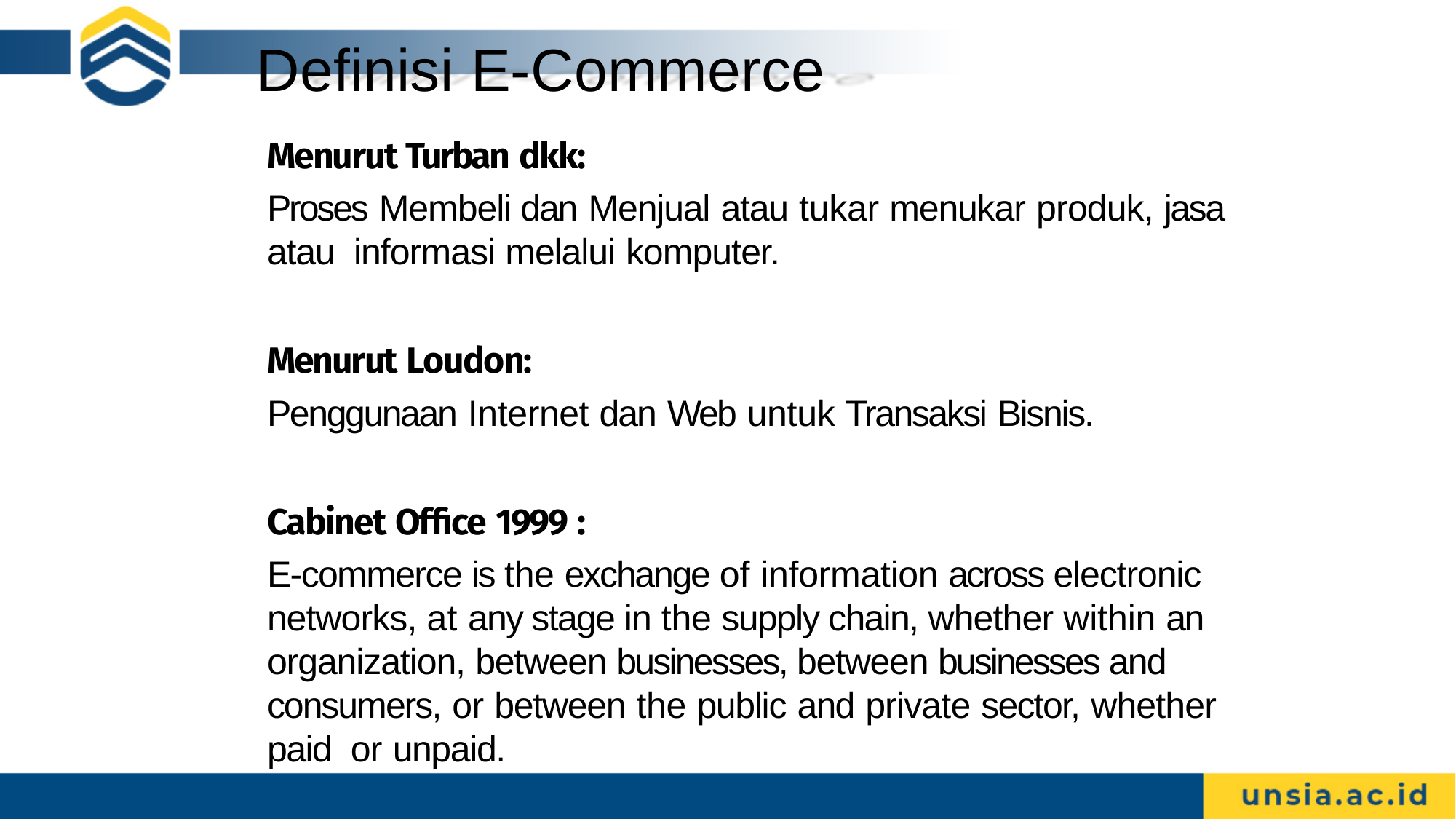

# Definisi E-Commerce
Menurut Turban dkk:
Proses Membeli dan Menjual atau tukar menukar produk, jasa atau  informasi melalui komputer.

Menurut Loudon:
Penggunaan Internet dan Web untuk Transaksi Bisnis.

Cabinet Office 1999 :
E-commerce is the exchange of information across electronic  networks, at any stage in the supply chain, whether within an  organization, between businesses, between businesses and  consumers, or between the public and private sector, whether paid  or unpaid.